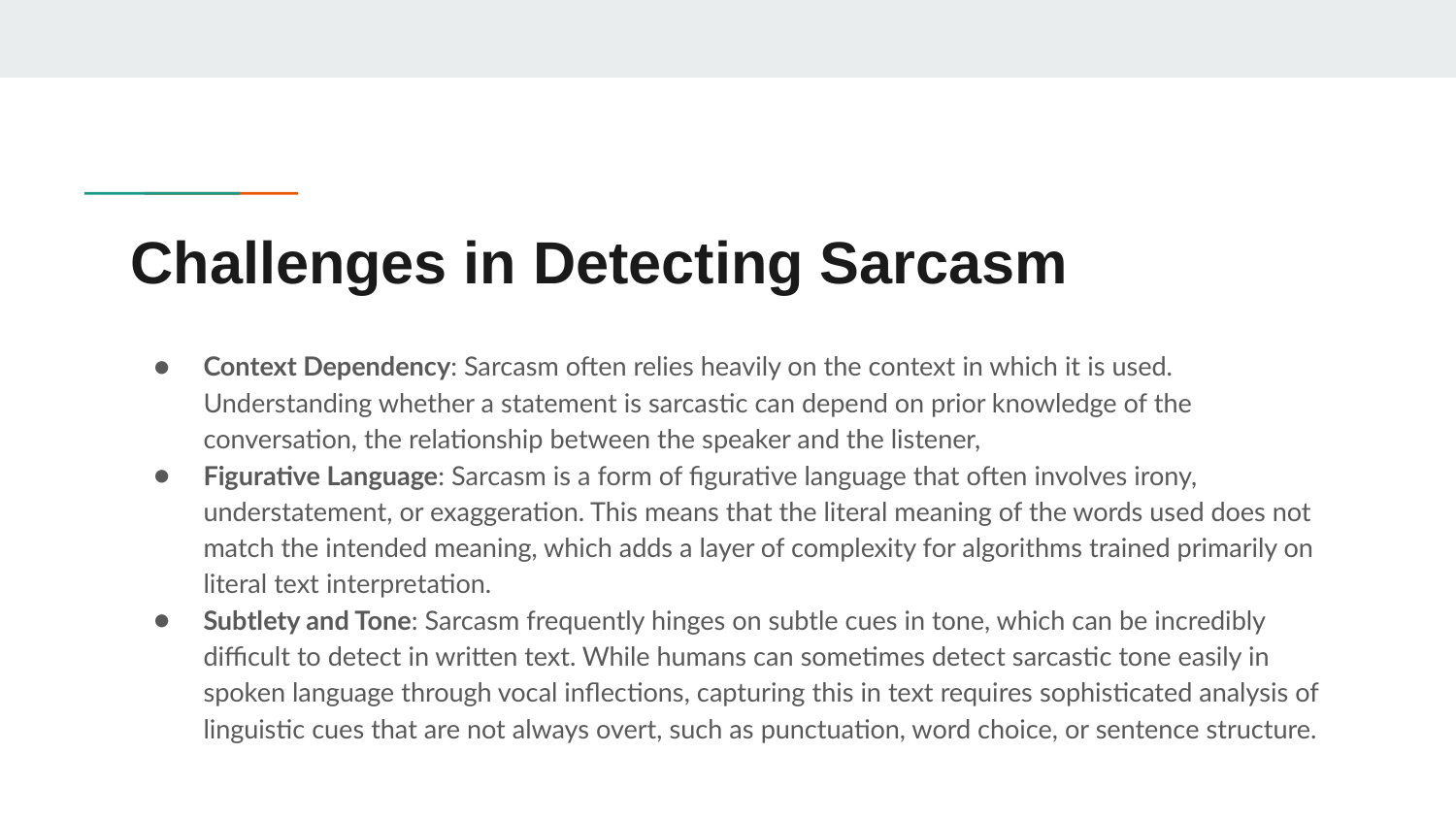

# Challenges in Detecting Sarcasm
Context Dependency: Sarcasm often relies heavily on the context in which it is used. Understanding whether a statement is sarcastic can depend on prior knowledge of the conversation, the relationship between the speaker and the listener,
Figurative Language: Sarcasm is a form of figurative language that often involves irony, understatement, or exaggeration. This means that the literal meaning of the words used does not match the intended meaning, which adds a layer of complexity for algorithms trained primarily on literal text interpretation.
Subtlety and Tone: Sarcasm frequently hinges on subtle cues in tone, which can be incredibly difficult to detect in written text. While humans can sometimes detect sarcastic tone easily in spoken language through vocal inflections, capturing this in text requires sophisticated analysis of linguistic cues that are not always overt, such as punctuation, word choice, or sentence structure.